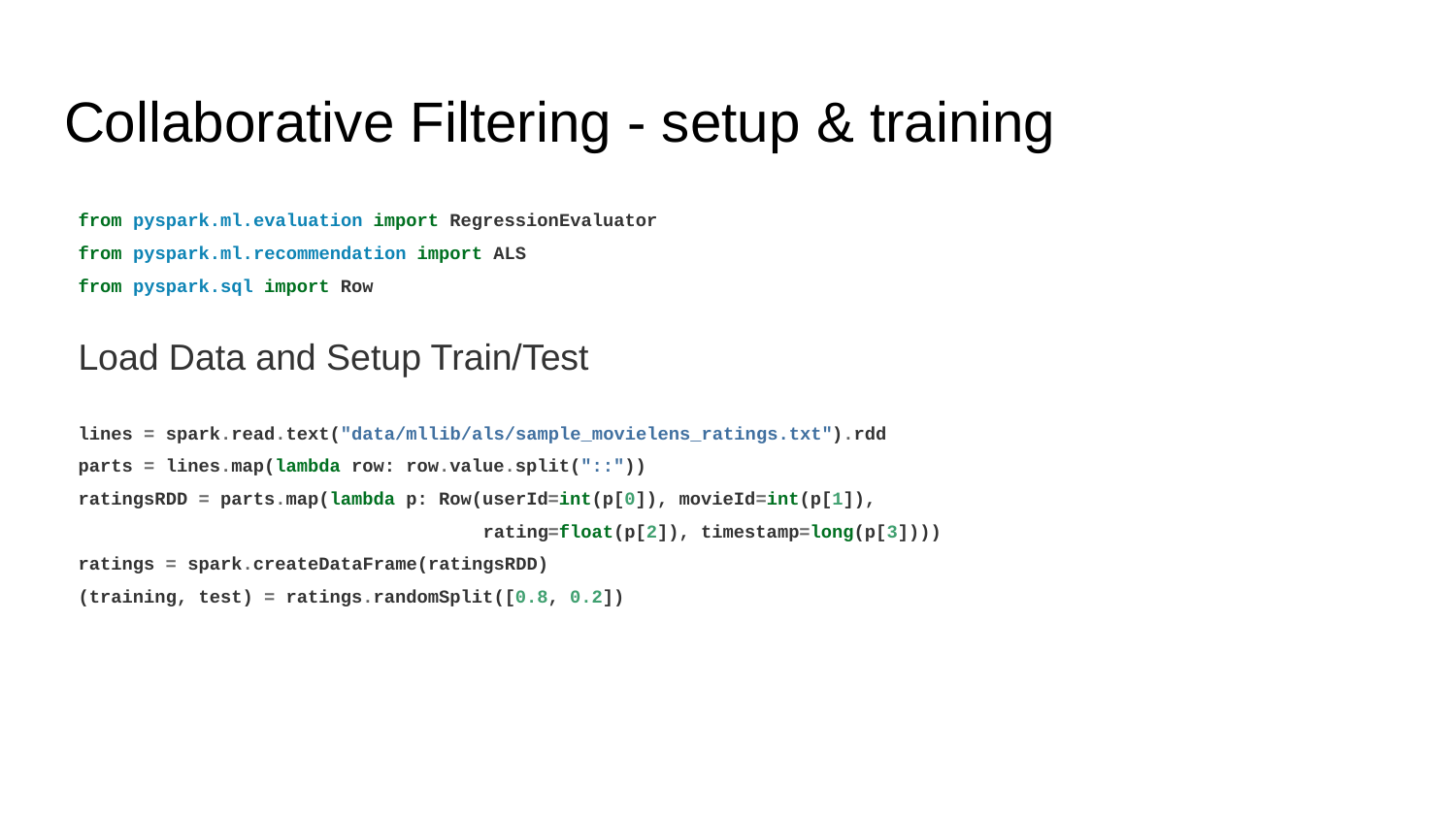

# Collaborative Filtering - setup & training

from pyspark.ml.evaluation import RegressionEvaluator
from pyspark.ml.recommendation import ALS
from pyspark.sql import Row
Load Data and Setup Train/Test
lines = spark.read.text("data/mllib/als/sample_movielens_ratings.txt").rdd
parts = lines.map(lambda row: row.value.split("::"))
ratingsRDD = parts.map(lambda p: Row(userId=int(p[0]), movieId=int(p[1]),
                                     rating=float(p[2]), timestamp=long(p[3])))
ratings = spark.createDataFrame(ratingsRDD)
(training, test) = ratings.randomSplit([0.8, 0.2])